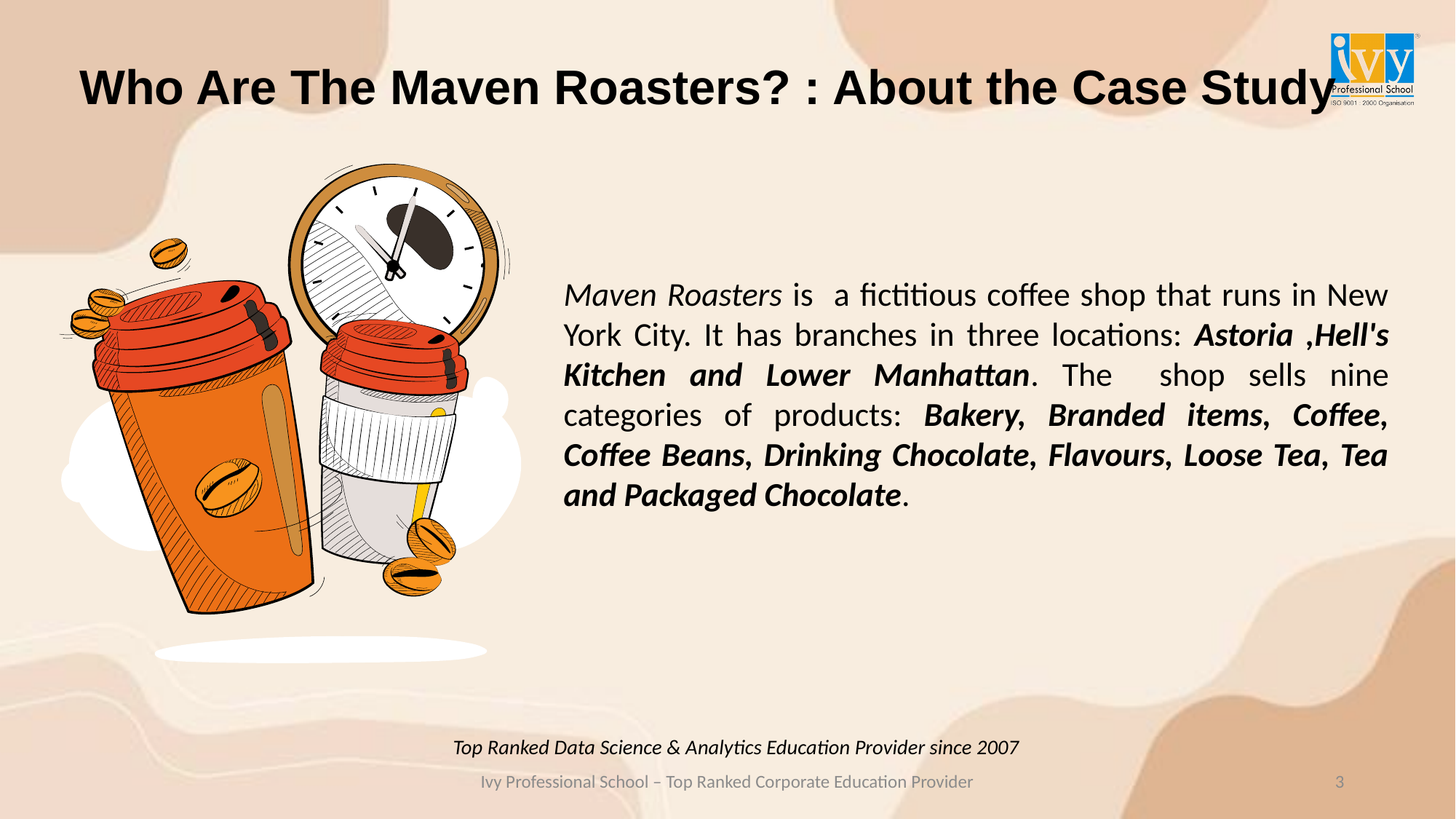

# Who Are The Maven Roasters? : About the Case Study

Maven Roasters is  a fictitious coffee shop that runs in New York City. It has branches in three locations: Astoria ,Hell's Kitchen and Lower Manhattan. The  shop sells nine categories of products: Bakery, Branded items, Coffee, Coffee Beans, Drinking Chocolate, Flavours, Loose Tea, Tea and Packaged Chocolate.

Top Ranked Data Science & Analytics Education Provider since 2007

3